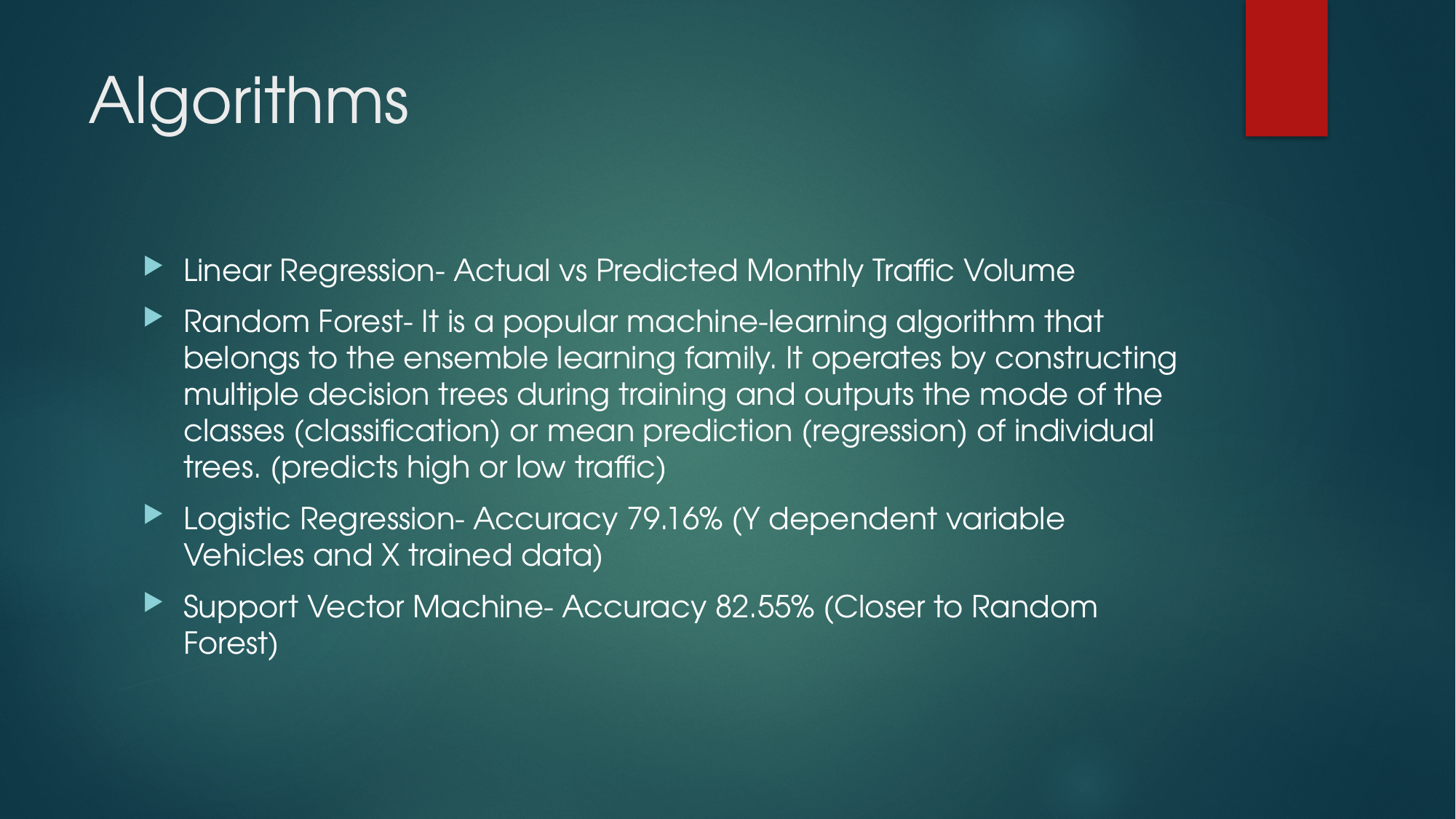

# Algorithms
Linear Regression- Actual vs Predicted Monthly Traffic Volume
Random Forest- It is a popular machine-learning algorithm that belongs to the ensemble learning family. It operates by constructing multiple decision trees during training and outputs the mode of the classes (classification) or mean prediction (regression) of individual trees. (predicts high or low traffic)
Logistic Regression- Accuracy 79.16% (Y dependent variable Vehicles and X trained data)
Support Vector Machine- Accuracy 82.55% (Closer to Random Forest)